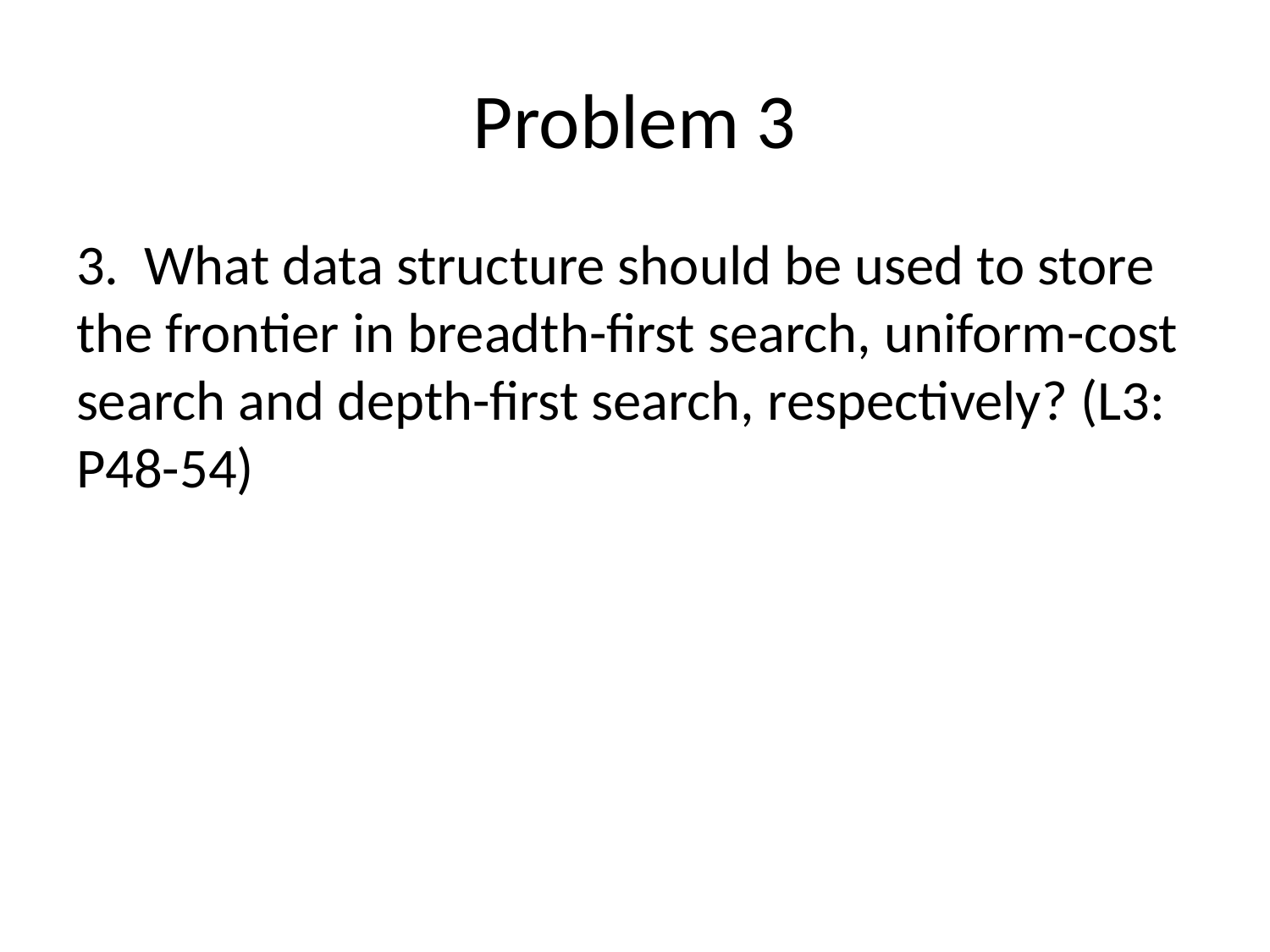

# Problem 3
3.  What data structure should be used to store the frontier in breadth-first search, uniform-cost search and depth-first search, respectively? (L3: P48-54)